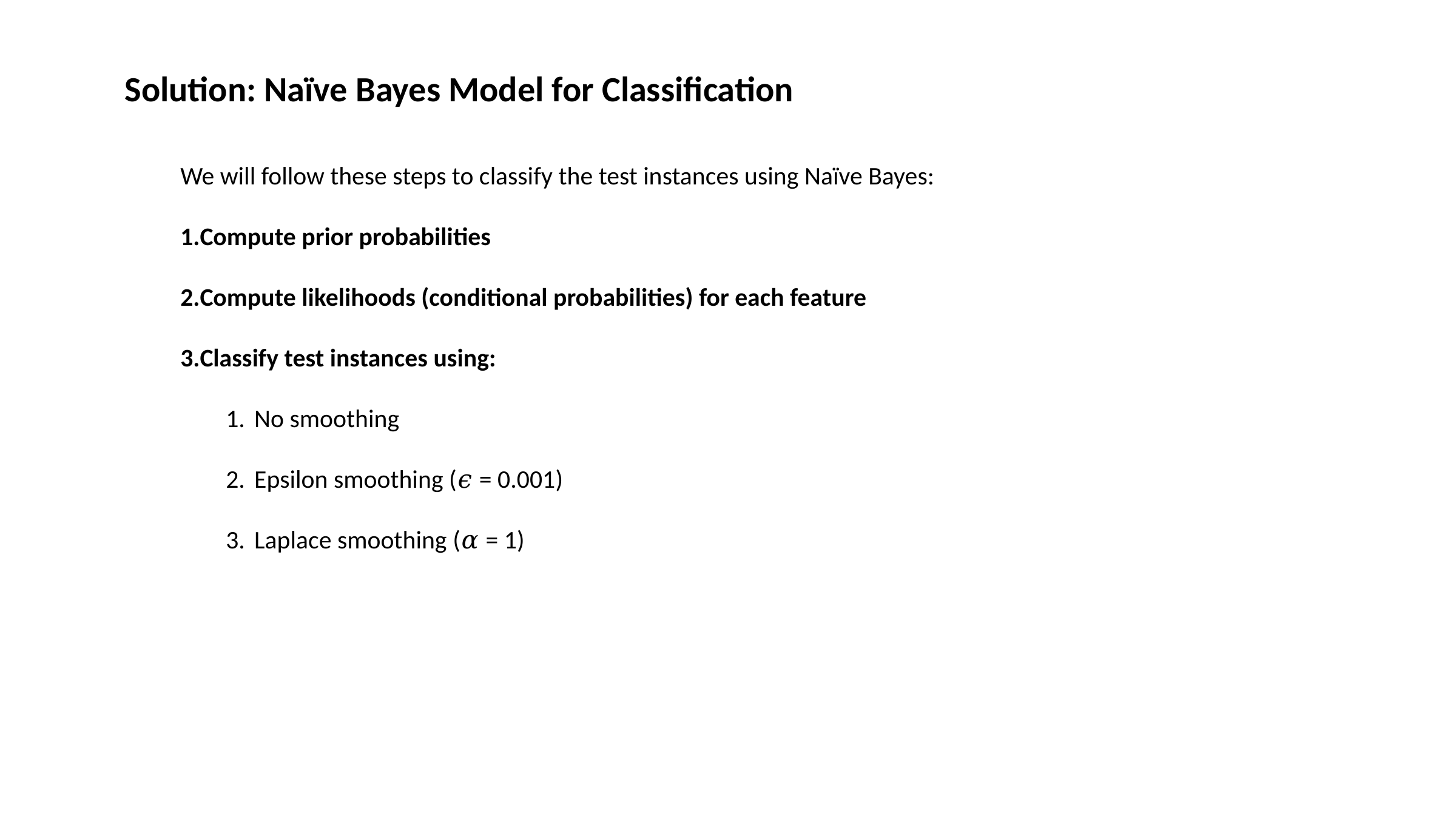

Solution: Naïve Bayes Model for Classification
We will follow these steps to classify the test instances using Naïve Bayes:
Compute prior probabilities
Compute likelihoods (conditional probabilities) for each feature
Classify test instances using:
No smoothing
Epsilon smoothing (𝜖 = 0.001)
Laplace smoothing (𝛼 = 1)